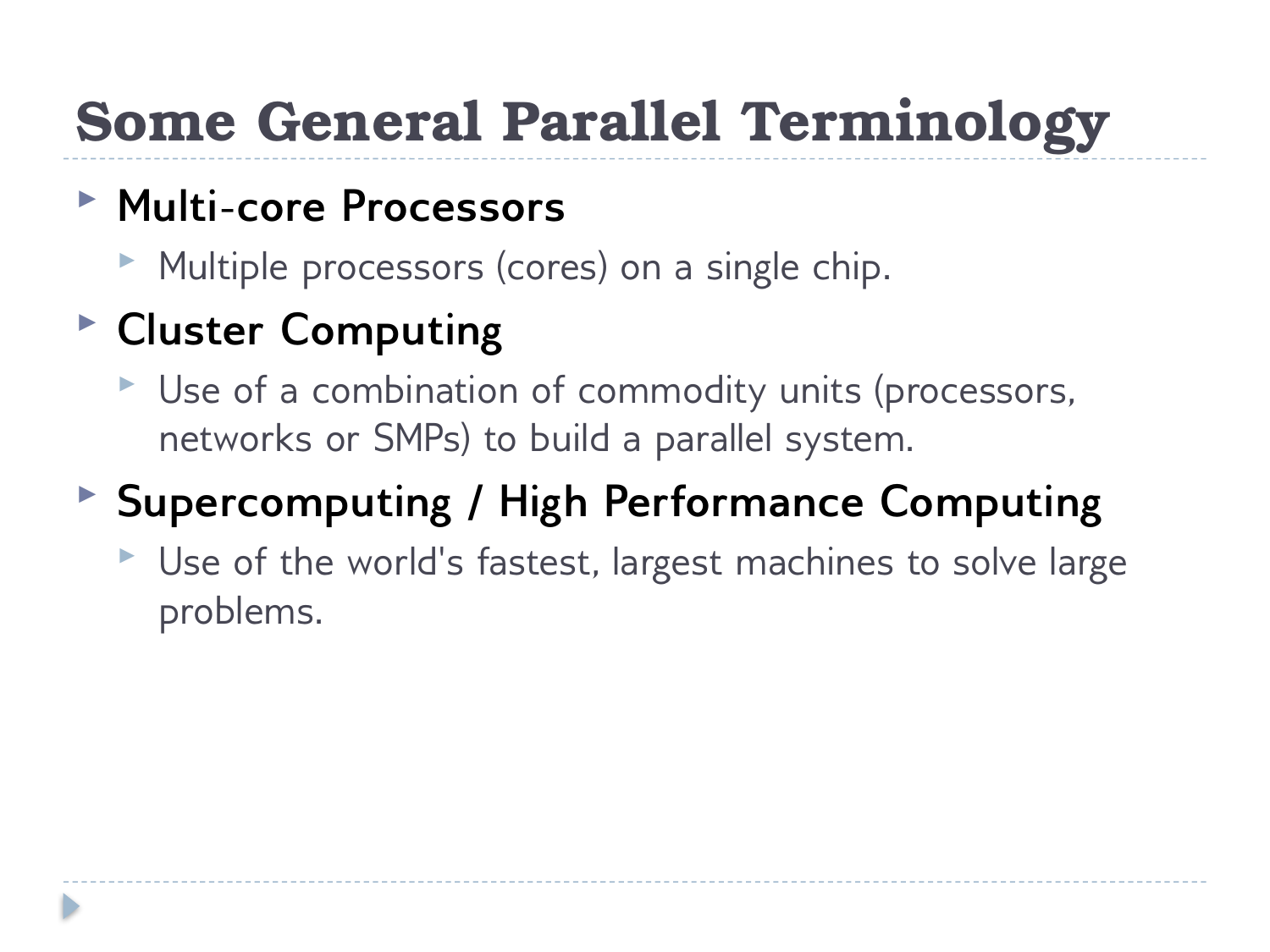

# Some General Parallel Terminology
Multi-core Processors
Multiple processors (cores) on a single chip.
Cluster Computing
Use of a combination of commodity units (processors, networks or SMPs) to build a parallel system.
Supercomputing / High Performance Computing
Use of the world's fastest, largest machines to solve large problems.